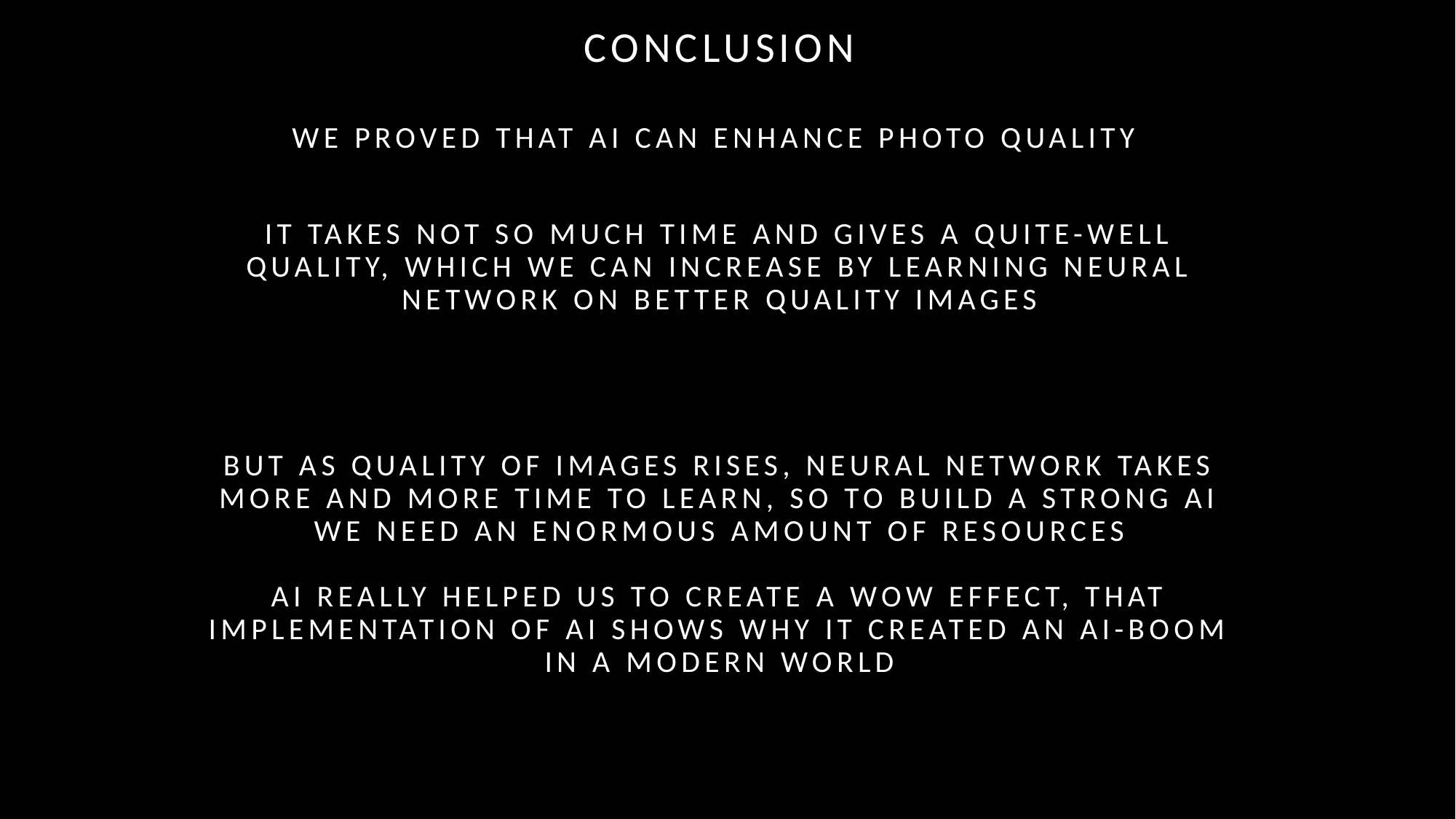

Conclusion
We proved that ai can enhance photo quality
It takes not so much time and gives a quite-well quality, which we can increase by learning neural network on better quality images
But as quality of images rises, neural network takes more and more time to learn, so to build a strong ai we need an enormous amount of resources

AI really helped us to create a wow effect, that implementation of ai shows why it created an ai-boom in a modern world